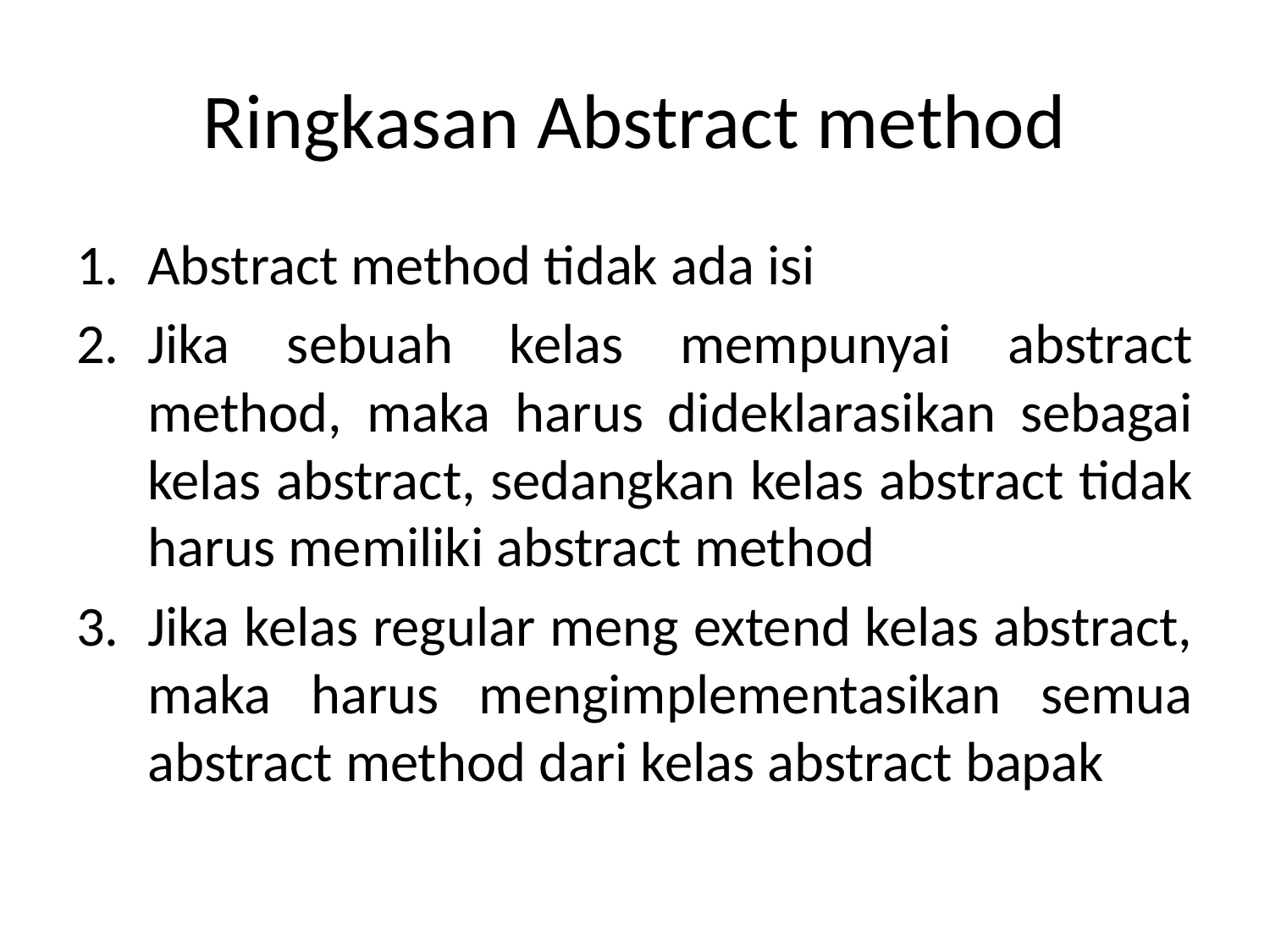

# Ringkasan Abstract method
Abstract method tidak ada isi
Jika sebuah kelas mempunyai abstract method, maka harus dideklarasikan sebagai kelas abstract, sedangkan kelas abstract tidak harus memiliki abstract method
Jika kelas regular meng extend kelas abstract, maka harus mengimplementasikan semua abstract method dari kelas abstract bapak